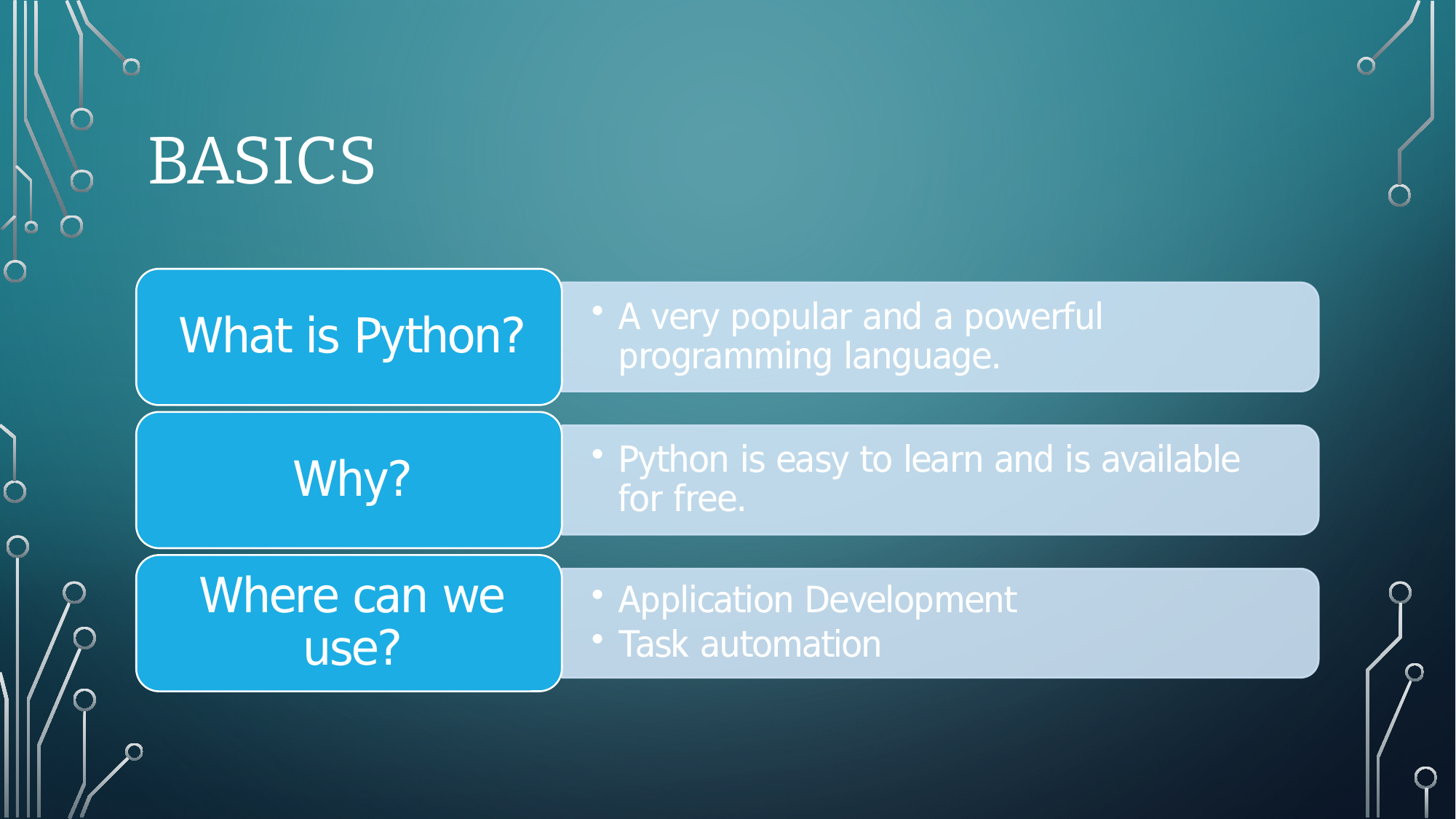

# Basics
A very popular and a powerful programming language.
What is Python?
Python is easy to learn and is available for free.
Why?
Application Development
Task automation
Where can we use?